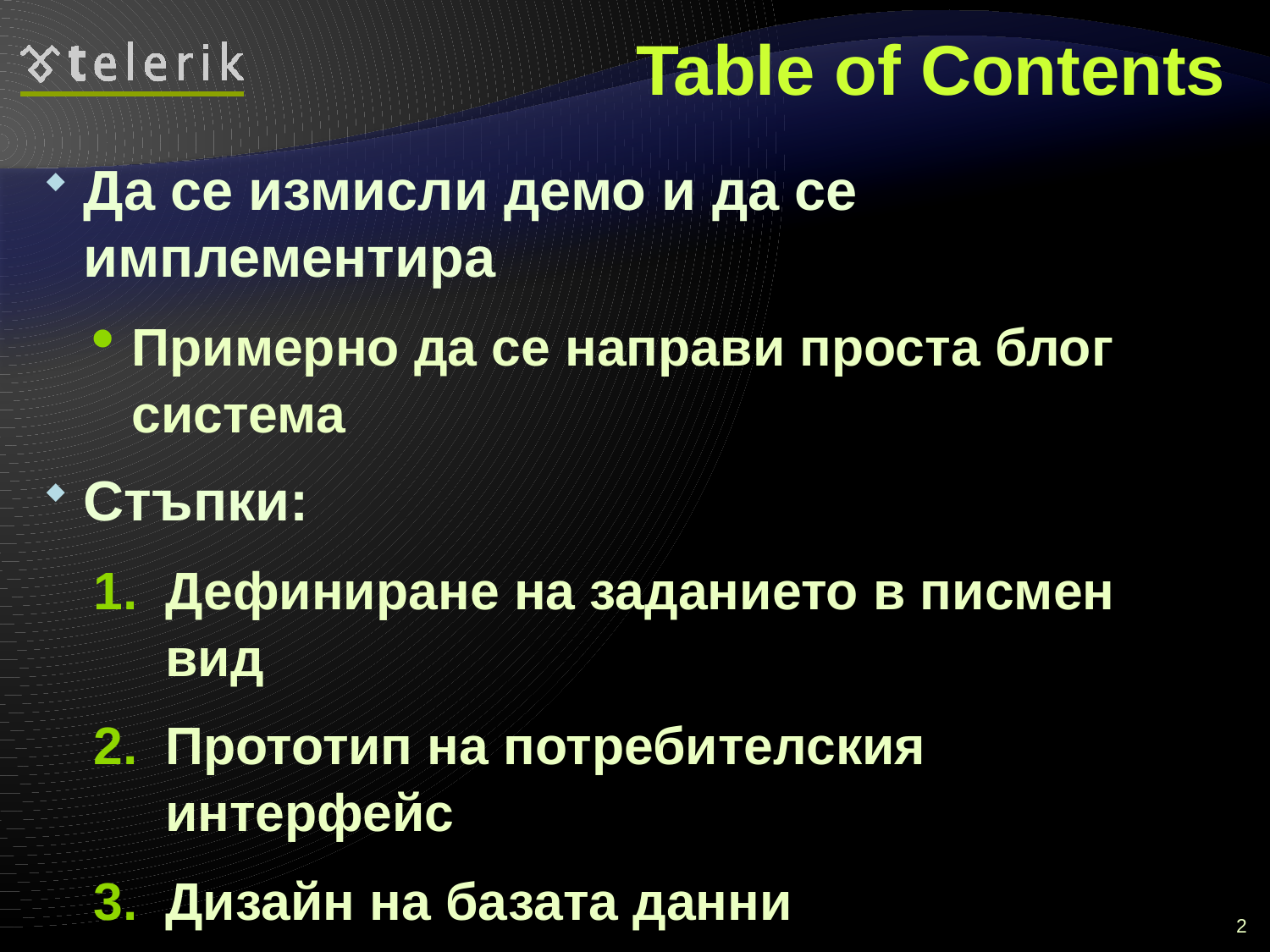

# Table of Contents
Да се измисли демо и да се имплементира
Примерно да се направи проста блог система
Стъпки:
Дефиниране на заданието в писмен вид
Прототип на потребителския интерфейс
Дизайн на базата данни
LINQ-to-SQL слой за достъп до данните
ASP.NET приложение
2